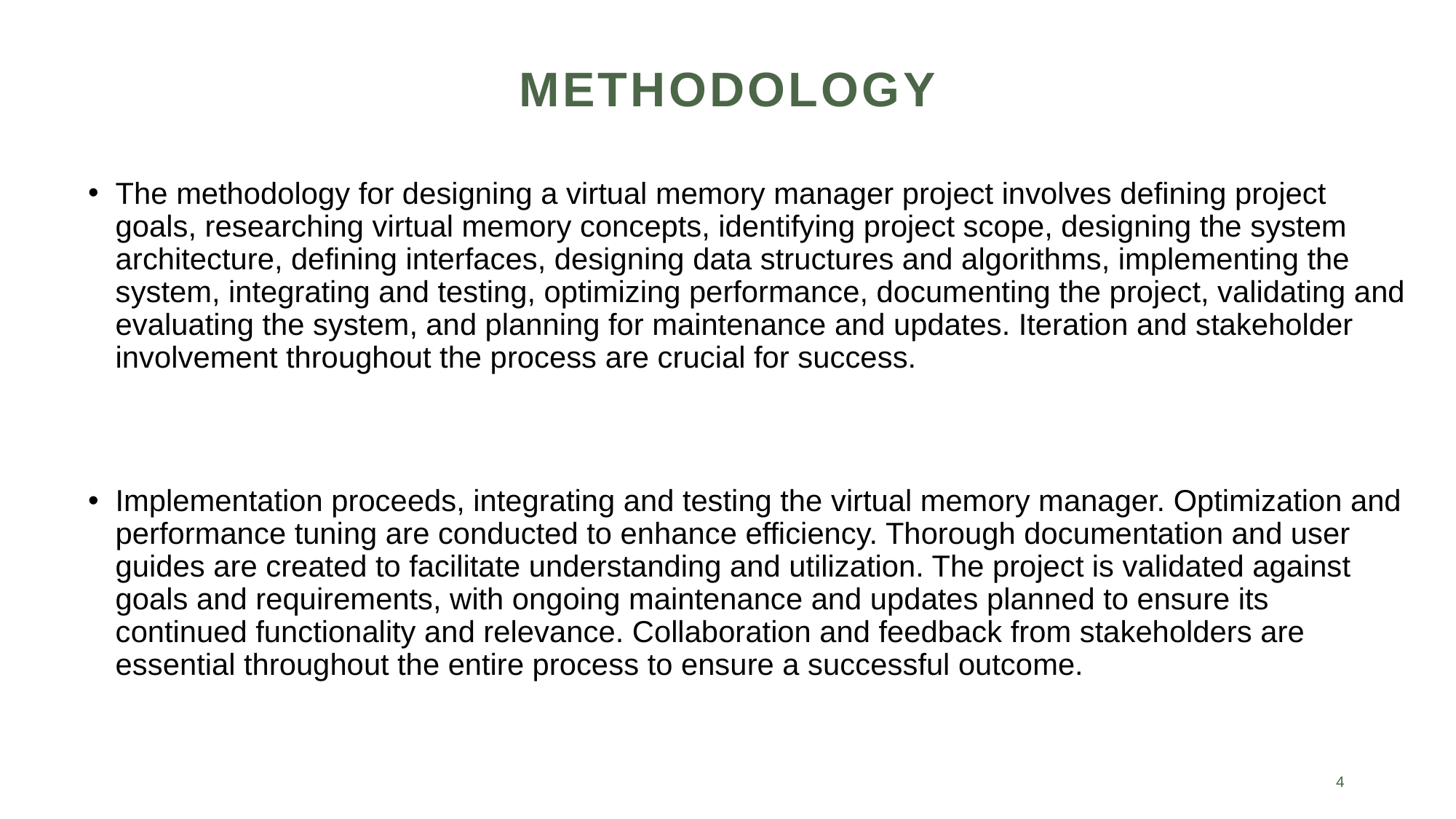

# Methodology
The methodology for designing a virtual memory manager project involves defining project goals, researching virtual memory concepts, identifying project scope, designing the system architecture, defining interfaces, designing data structures and algorithms, implementing the system, integrating and testing, optimizing performance, documenting the project, validating and evaluating the system, and planning for maintenance and updates. Iteration and stakeholder involvement throughout the process are crucial for success.

Implementation proceeds, integrating and testing the virtual memory manager. Optimization and performance tuning are conducted to enhance efficiency. Thorough documentation and user guides are created to facilitate understanding and utilization. The project is validated against goals and requirements, with ongoing maintenance and updates planned to ensure its continued functionality and relevance. Collaboration and feedback from stakeholders are essential throughout the entire process to ensure a successful outcome.
4